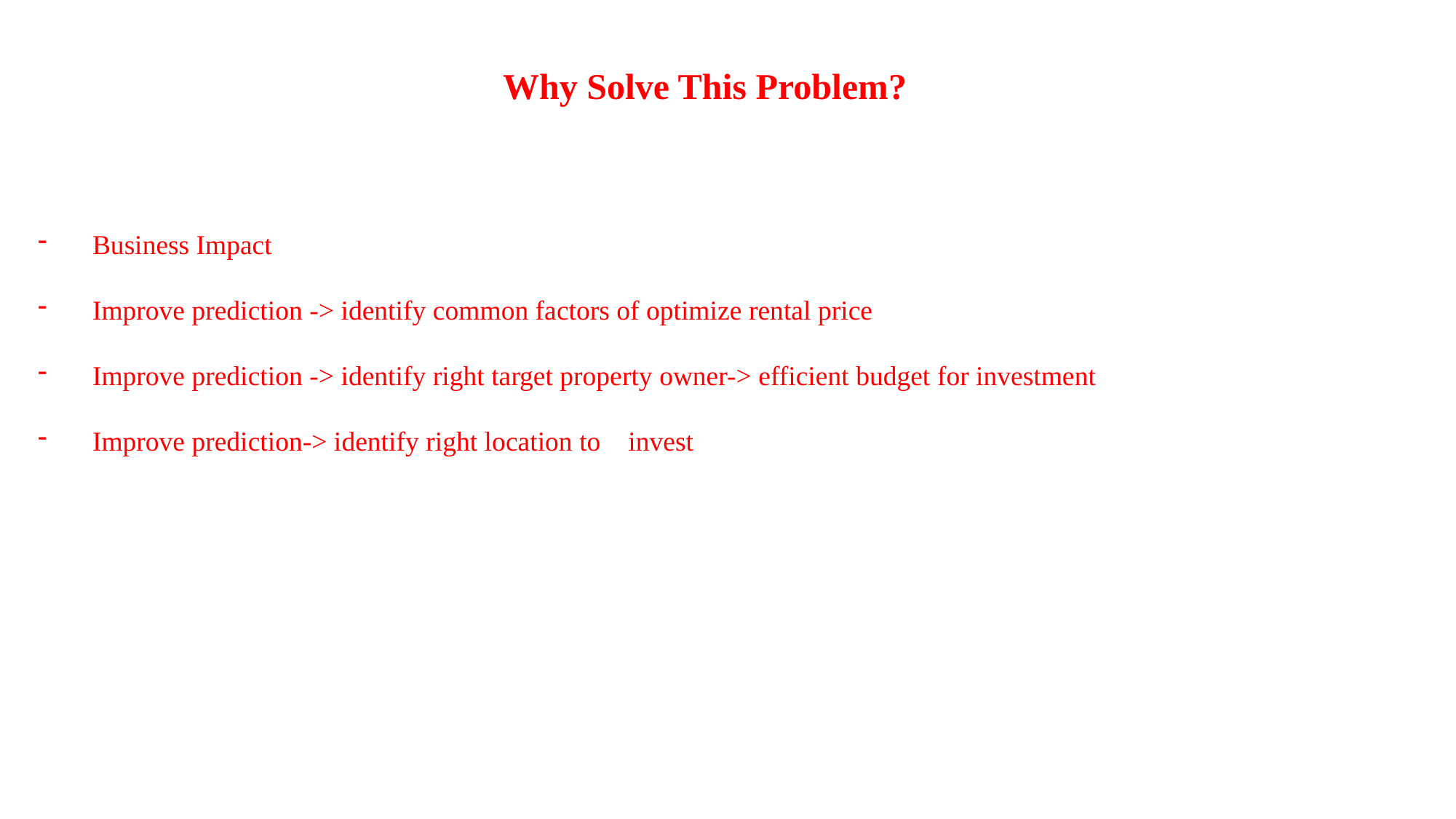

Why Solve This Problem?
Business Impact

Improve prediction -> identify common factors of optimize rental price

Improve prediction -> identify right target property owner-> efficient budget for investment

Improve prediction-> identify right location to    invest